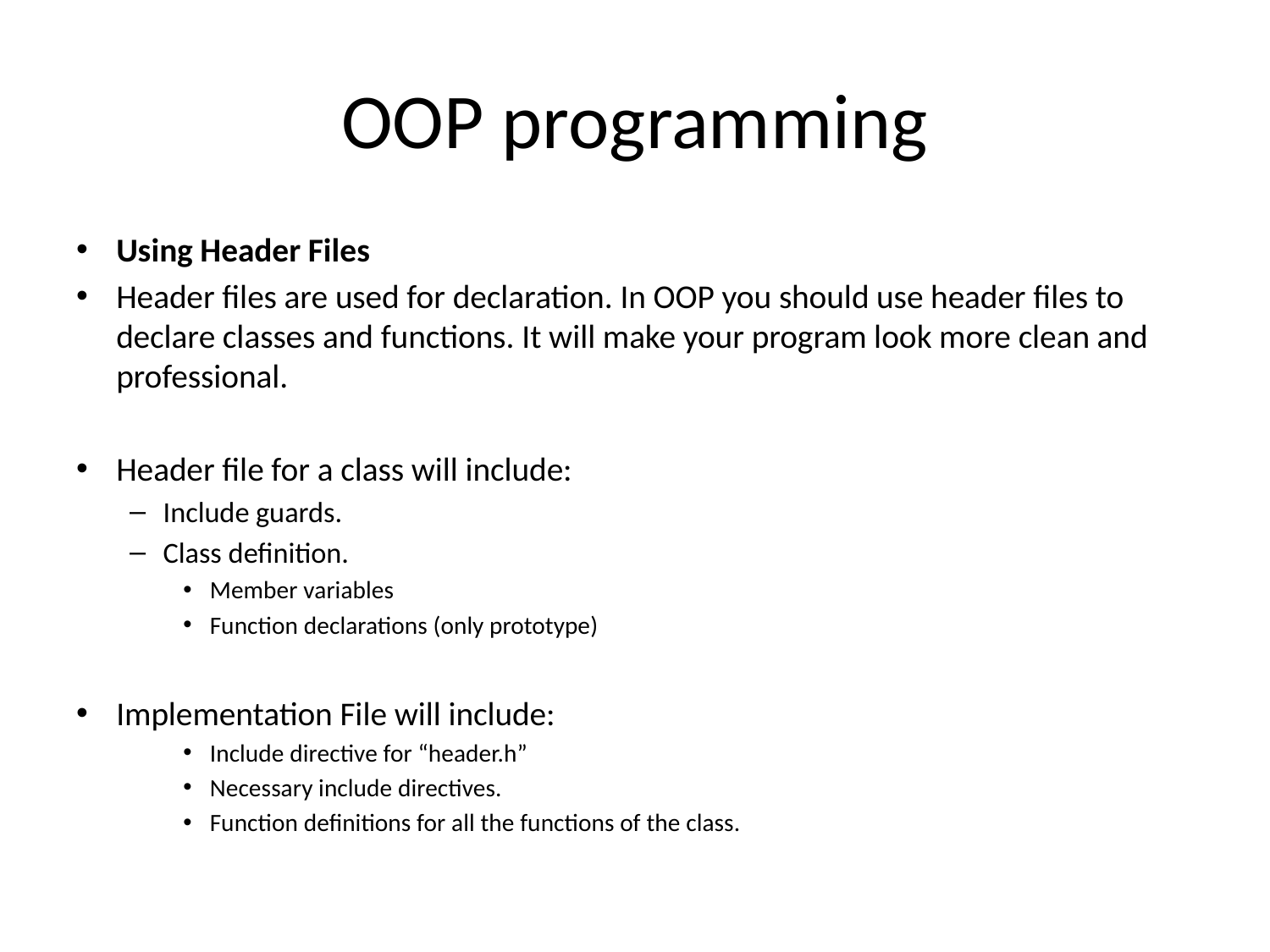

# OOP programming
Using Header Files
Header files are used for declaration. In OOP you should use header files to declare classes and functions. It will make your program look more clean and professional.

Header file for a class will include:
Include guards.
Class definition.
Member variables
Function declarations (only prototype)

Implementation File will include:
Include directive for “header.h”
Necessary include directives.
Function definitions for all the functions of the class.